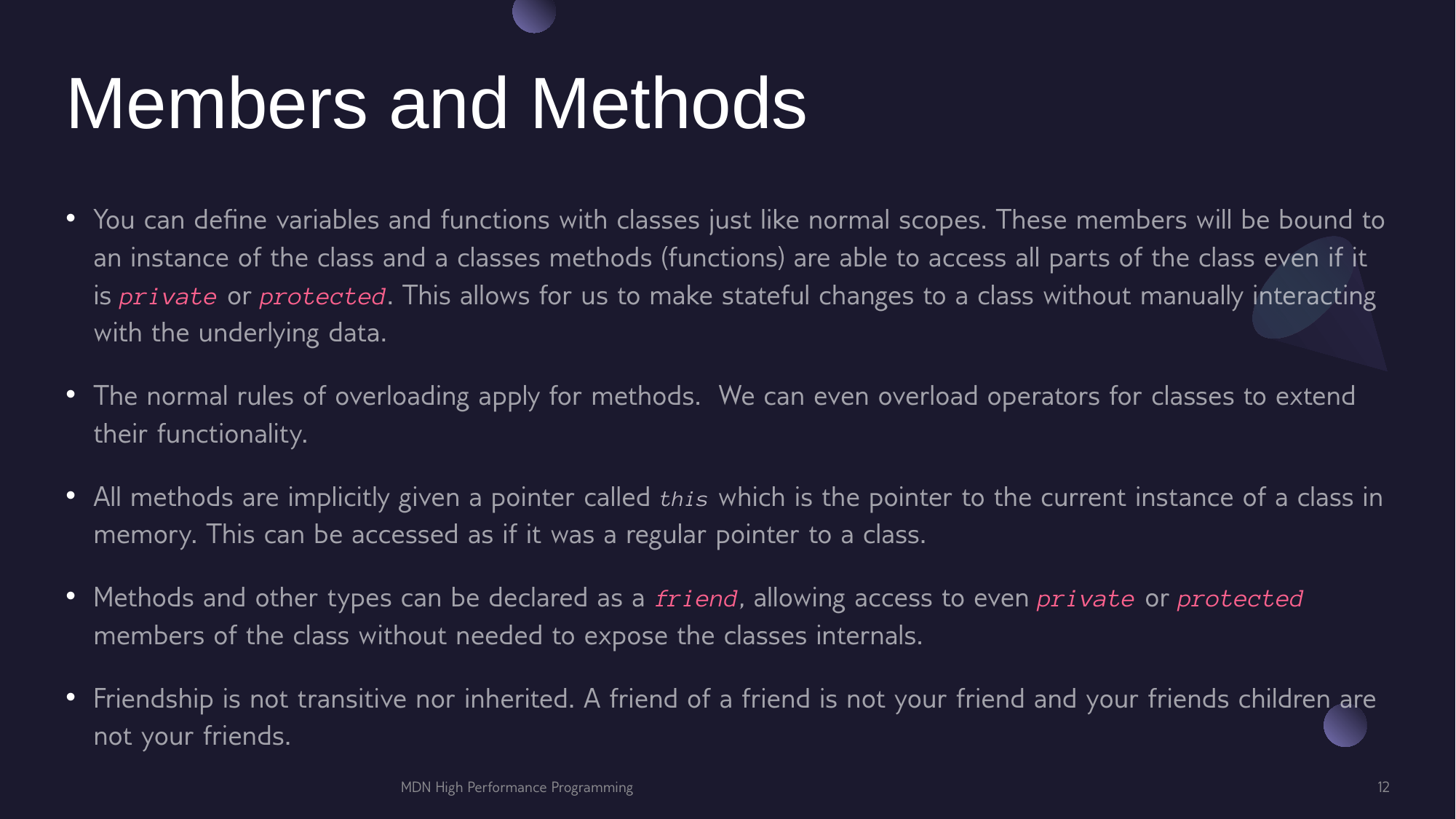

# Members and Methods
You can define variables and functions with classes just like normal scopes. These members will be bound to an instance of the class and a classes methods (functions) are able to access all parts of the class even if it is private or protected. This allows for us to make stateful changes to a class without manually interacting with the underlying data.
The normal rules of overloading apply for methods.  We can even overload operators for classes to extend their functionality.
All methods are implicitly given a pointer called this which is the pointer to the current instance of a class in memory. This can be accessed as if it was a regular pointer to a class.
Methods and other types can be declared as a friend, allowing access to even private or protected members of the class without needed to expose the classes internals.
Friendship is not transitive nor inherited. A friend of a friend is not your friend and your friends children are not your friends.

MDN High Performance Programming
12